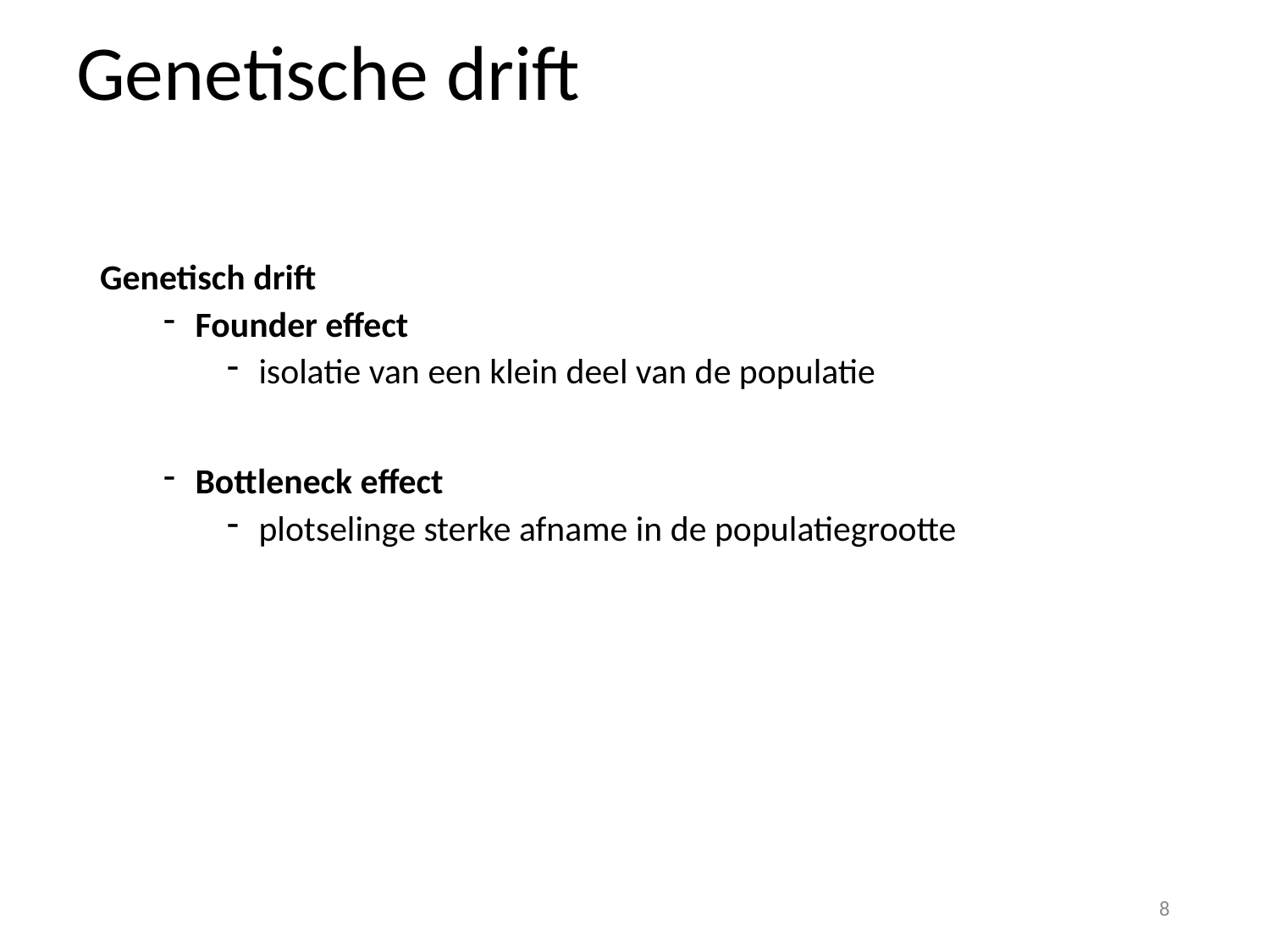

# Genetische drift
Genetisch drift
Founder effect
isolatie van een klein deel van de populatie

Bottleneck effect
plotselinge sterke afname in de populatiegrootte
8